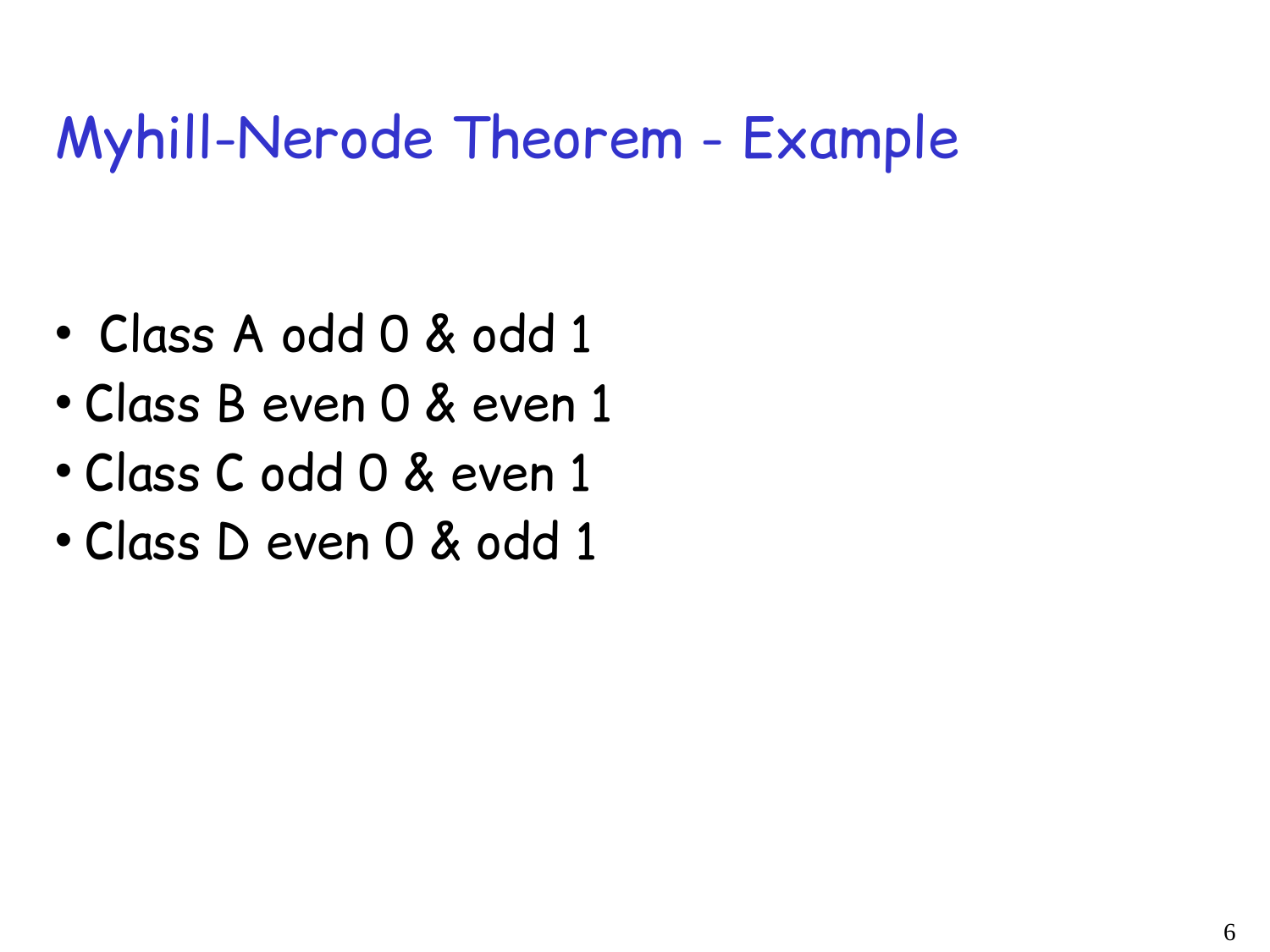

Myhill-Nerode Theorem - Example
 Class A odd 0 & odd 1
Class B even 0 & even 1
Class C odd 0 & even 1
Class D even 0 & odd 1

6